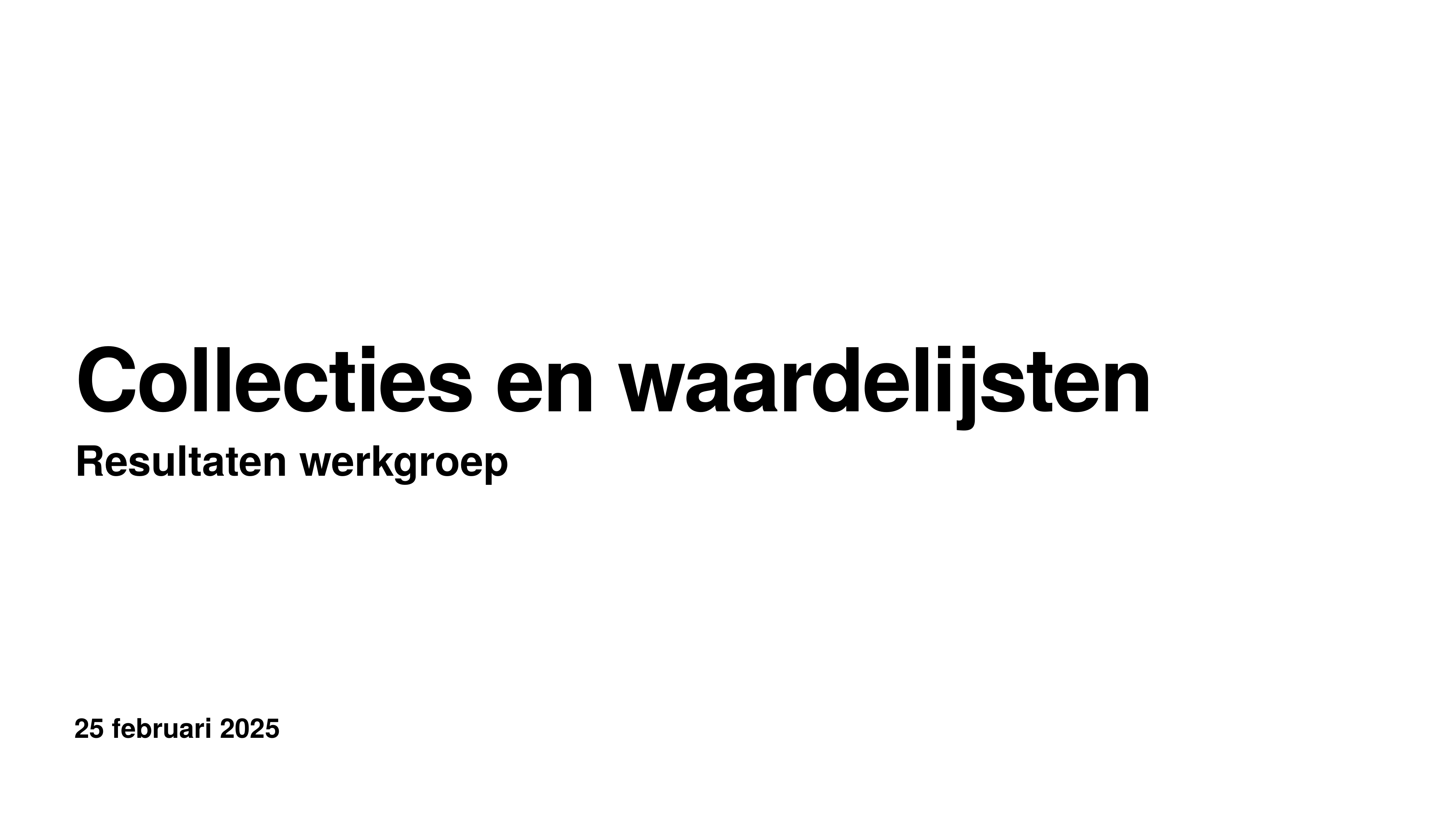

# Collecties en waardelijsten
Resultaten werkgroep
25 februari 2025